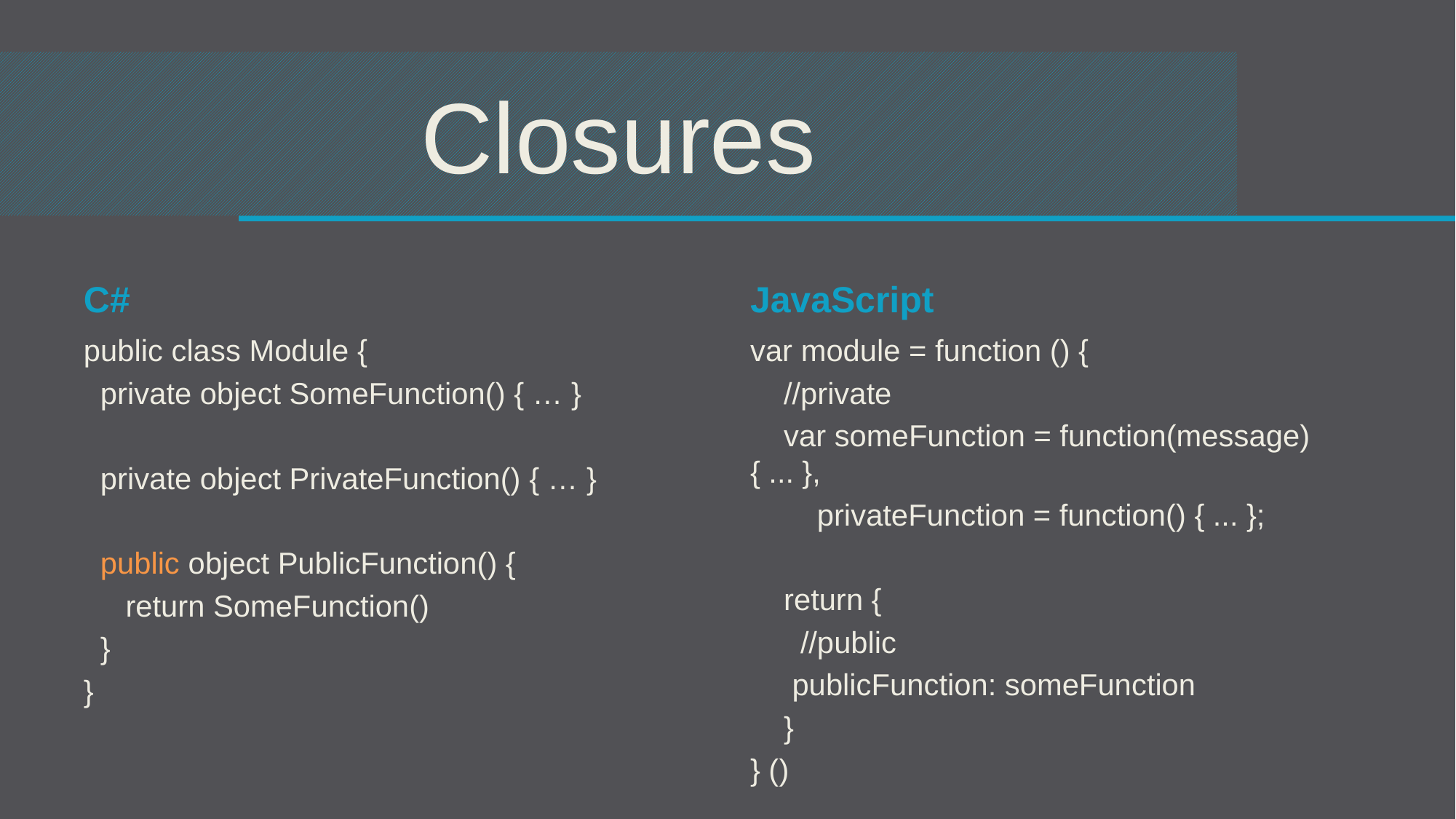

Closures

C#
JavaScript

public class Module {
  private object SomeFunction() { … }

  private object PrivateFunction() { … }

  public object PublicFunction() {
     return SomeFunction()
  }
}
var module = function () {
    //private
    var someFunction = function(message){ ... },
        privateFunction = function() { ... };

    return {
      //public
     publicFunction: someFunction
    }
} ()